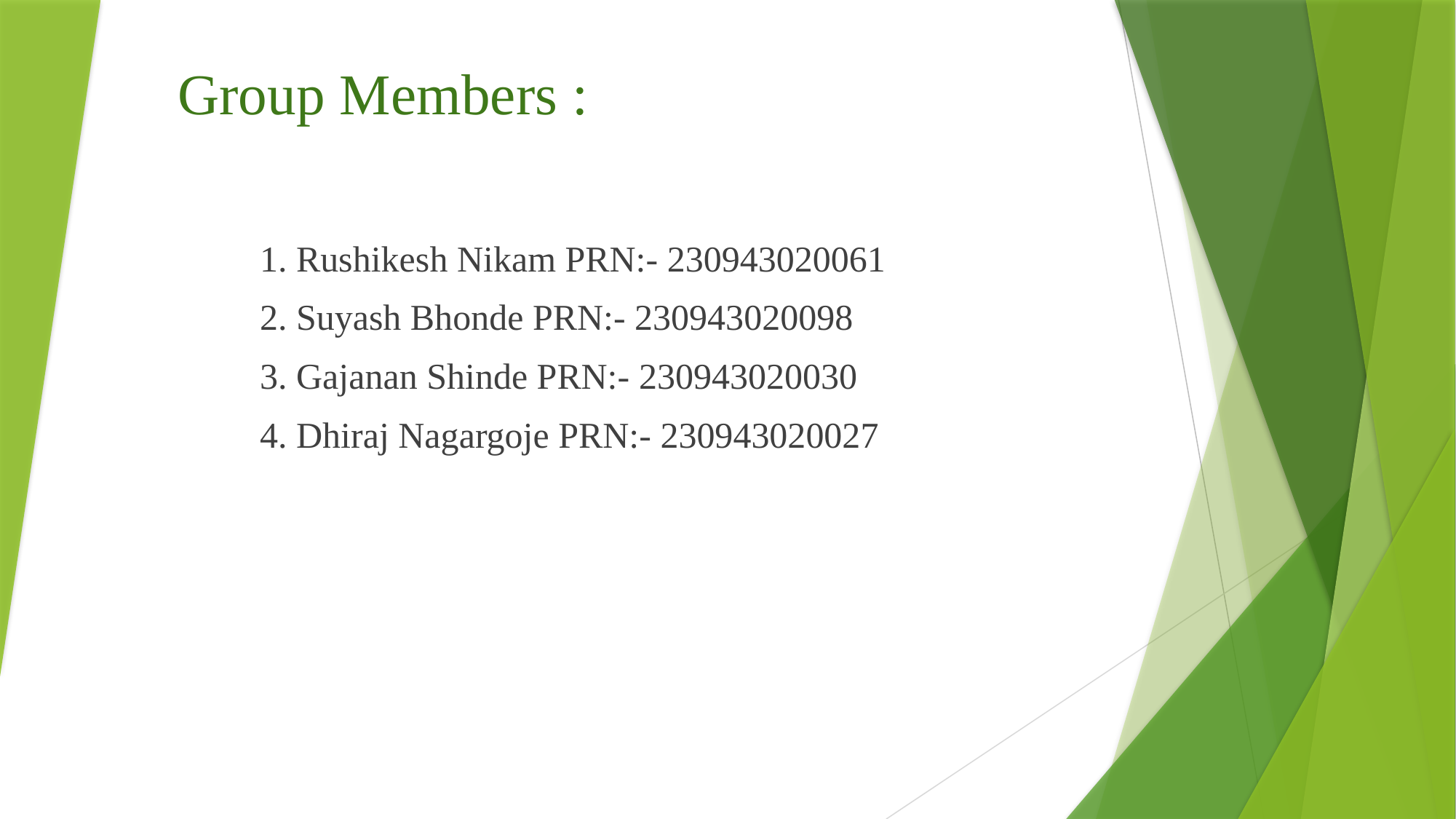

# Group Members :
1. Rushikesh Nikam PRN:- 230943020061
2. Suyash Bhonde PRN:- 230943020098
3. Gajanan Shinde PRN:- 230943020030
4. Dhiraj Nagargoje PRN:- 230943020027